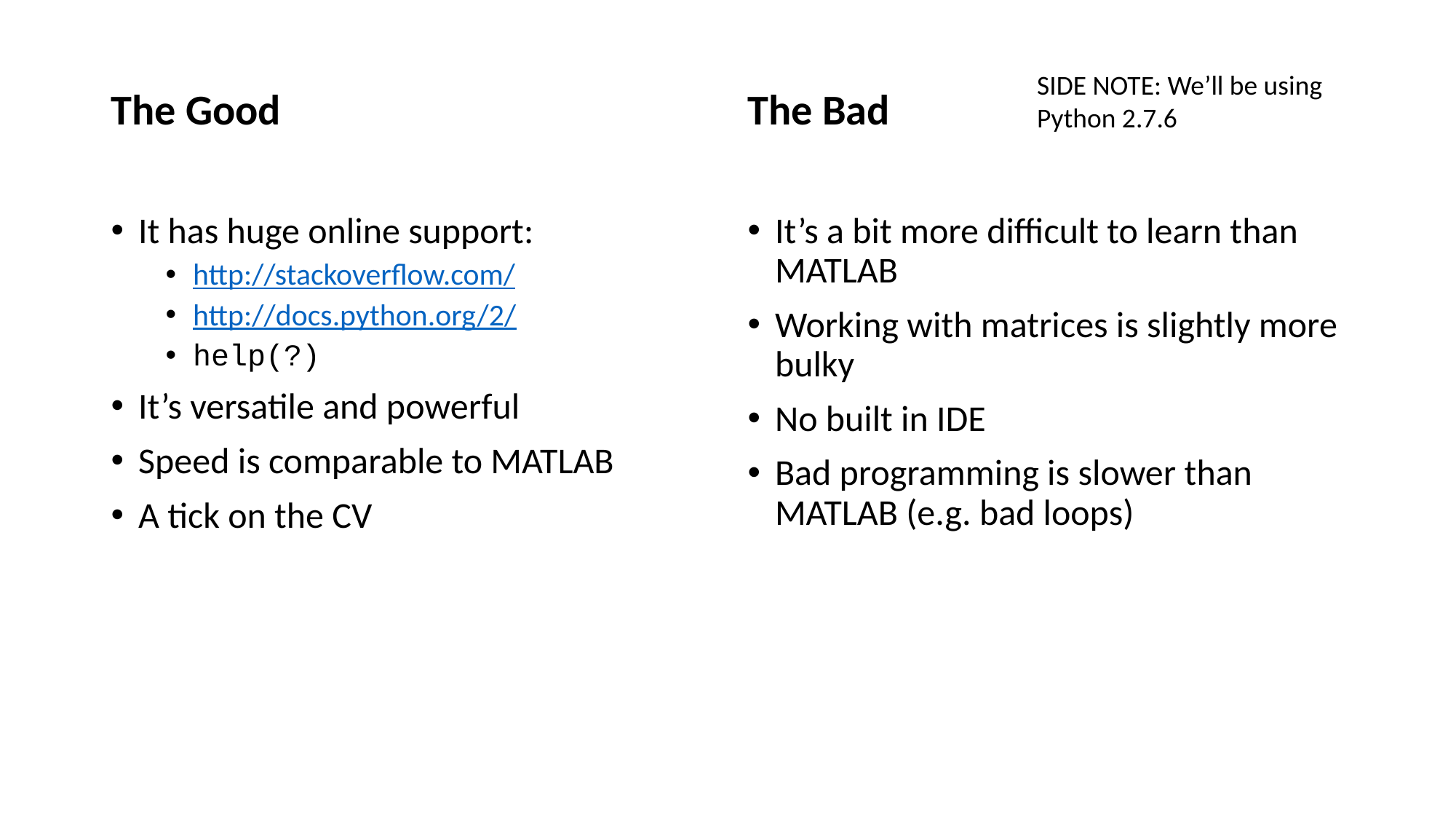

The Good
The Bad
SIDE NOTE: We’ll be using Python 2.7.6
It has huge online support:
http://stackoverflow.com/
http://docs.python.org/2/
help(?)
It’s versatile and powerful
Speed is comparable to MATLAB
A tick on the CV
It’s a bit more difficult to learn than MATLAB
Working with matrices is slightly more bulky
No built in IDE
Bad programming is slower than MATLAB (e.g. bad loops)